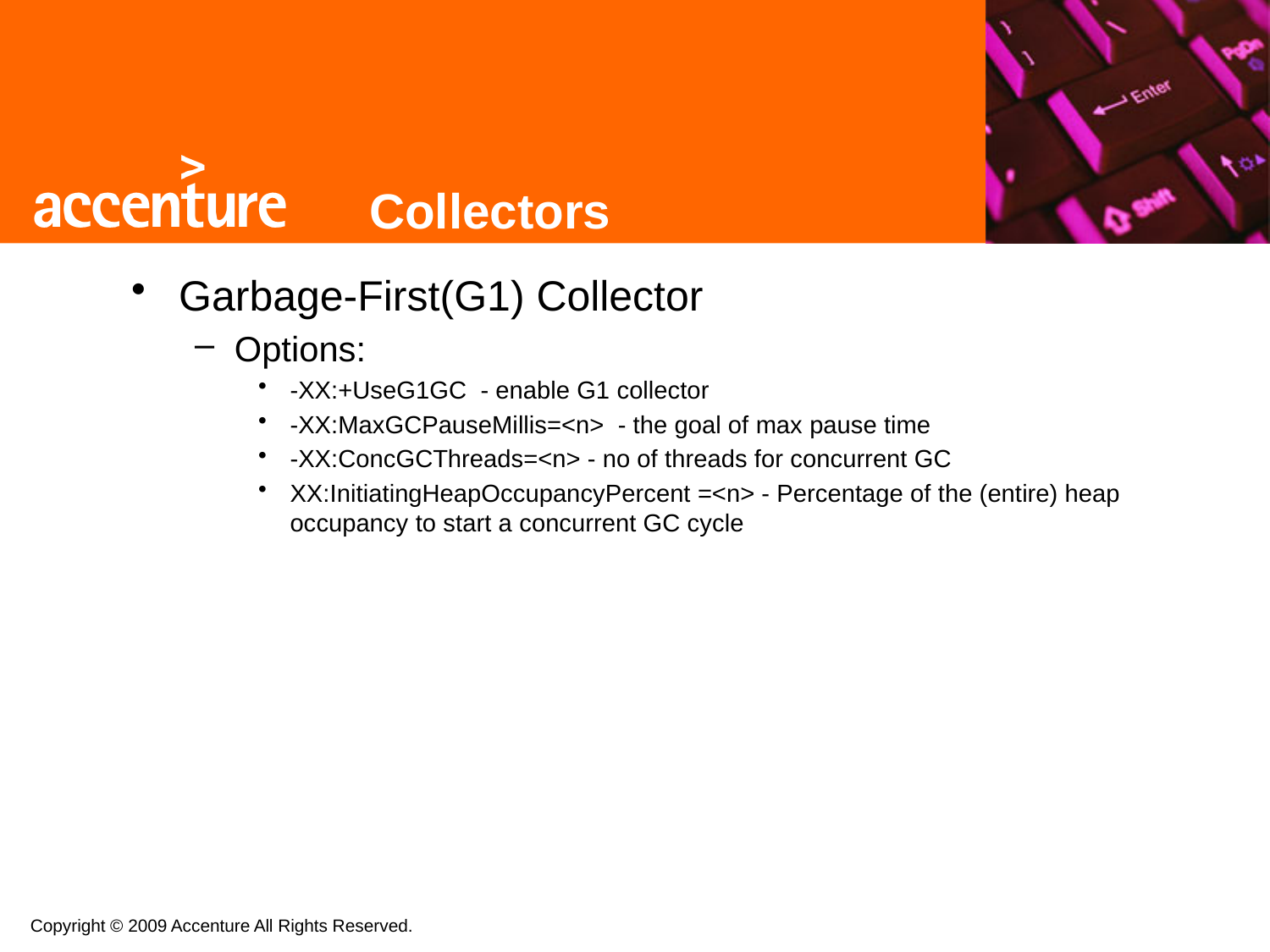

# Collectors
Garbage-First(G1) Collector
Options:
-XX:+UseG1GC  - enable G1 collector
-XX:MaxGCPauseMillis=<n>  - the goal of max pause time
-XX:ConcGCThreads=<n> - no of threads for concurrent GC
XX:InitiatingHeapOccupancyPercent =<n> - Percentage of the (entire) heap occupancy to start a concurrent GC cycle

Copyright © 2009 Accenture All Rights Reserved.